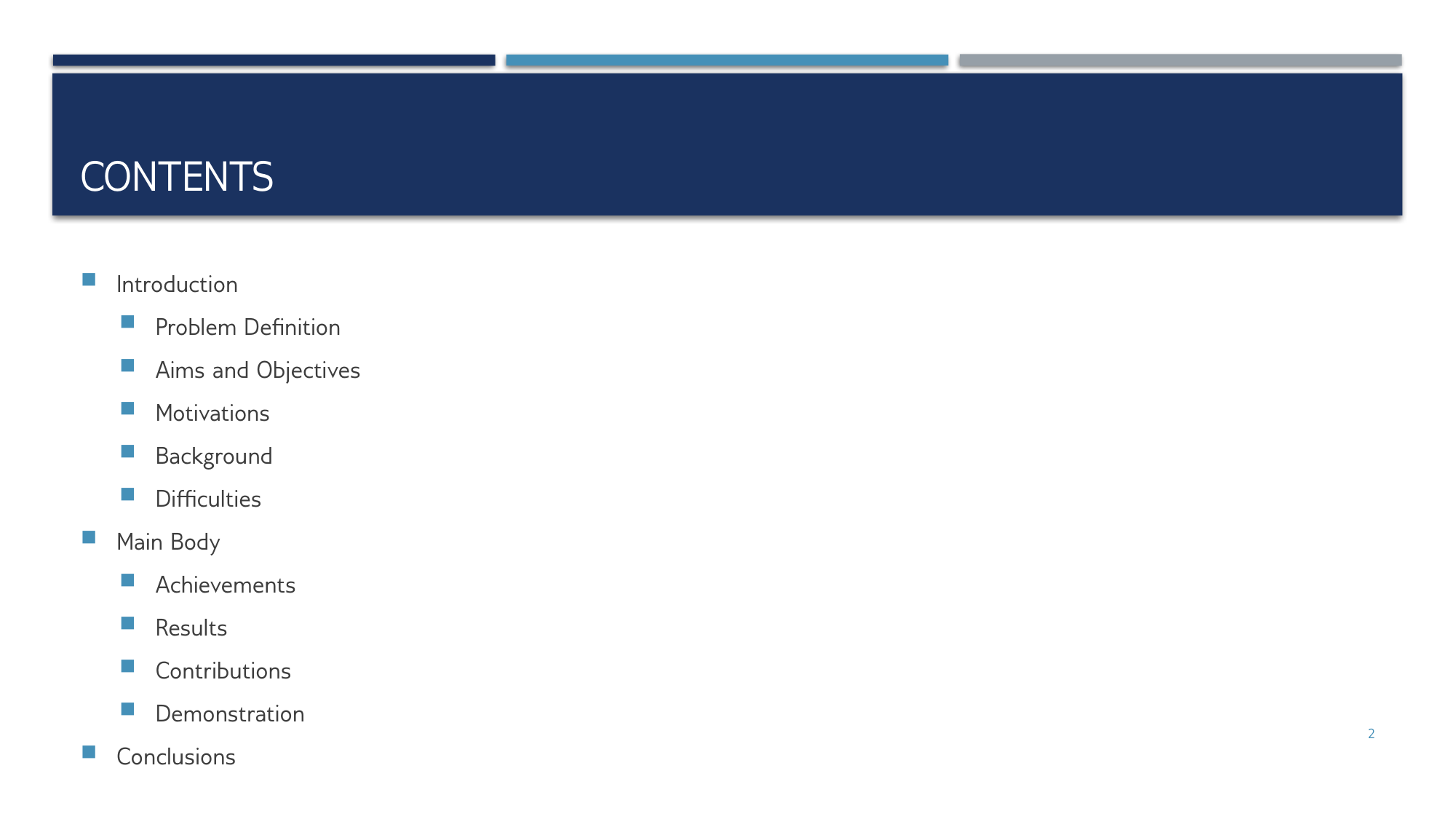

# Contents
Introduction
Problem Definition
Aims and Objectives
Motivations
Background
Difficulties
Main Body
Achievements
Results
Contributions
Demonstration
Conclusions
2